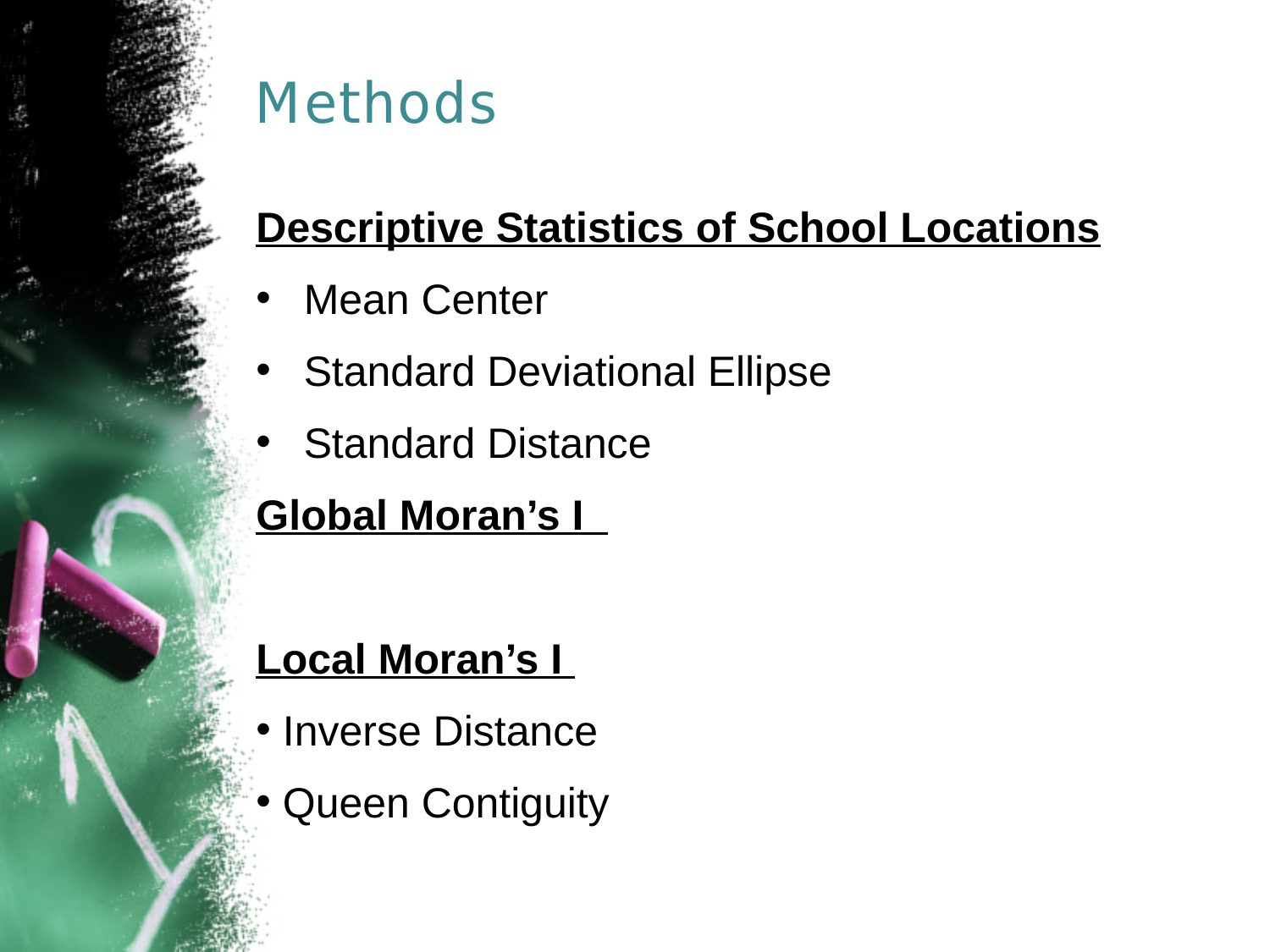

# Methods
Descriptive Statistics of School Locations
Mean Center
Standard Deviational Ellipse
Standard Distance
Global Moran’s I

Local Moran’s I
 Inverse Distance
 Queen Contiguity